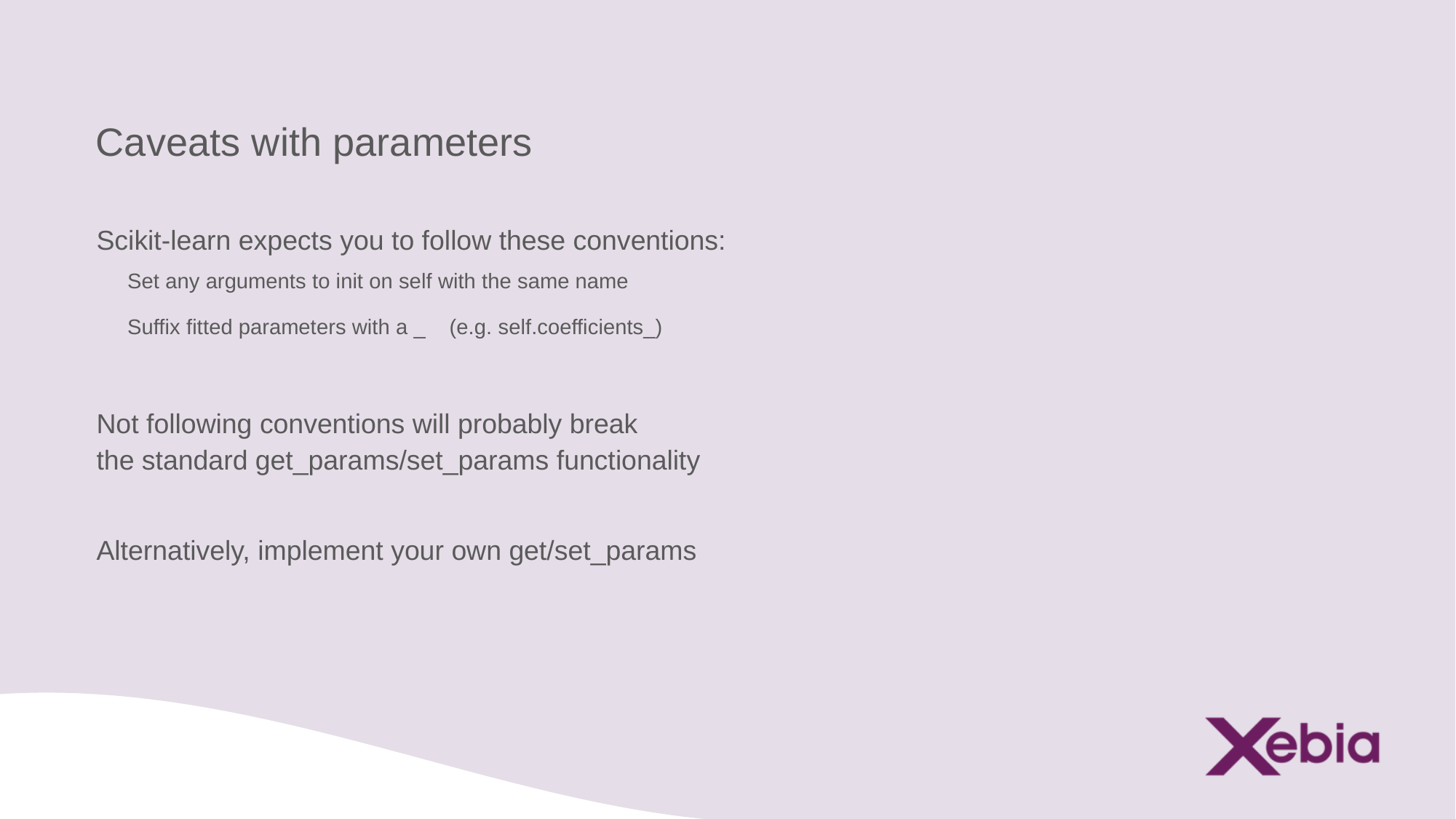

# Caveats with parameters
Scikit-learn expects you to follow these conventions:
Set any arguments to init on self with the same name
Suffix fitted parameters with a _    (e.g. self.coefficients_)

Not following conventions will probably break
the standard get_params/set_params functionality

Alternatively, implement your own get/set_params